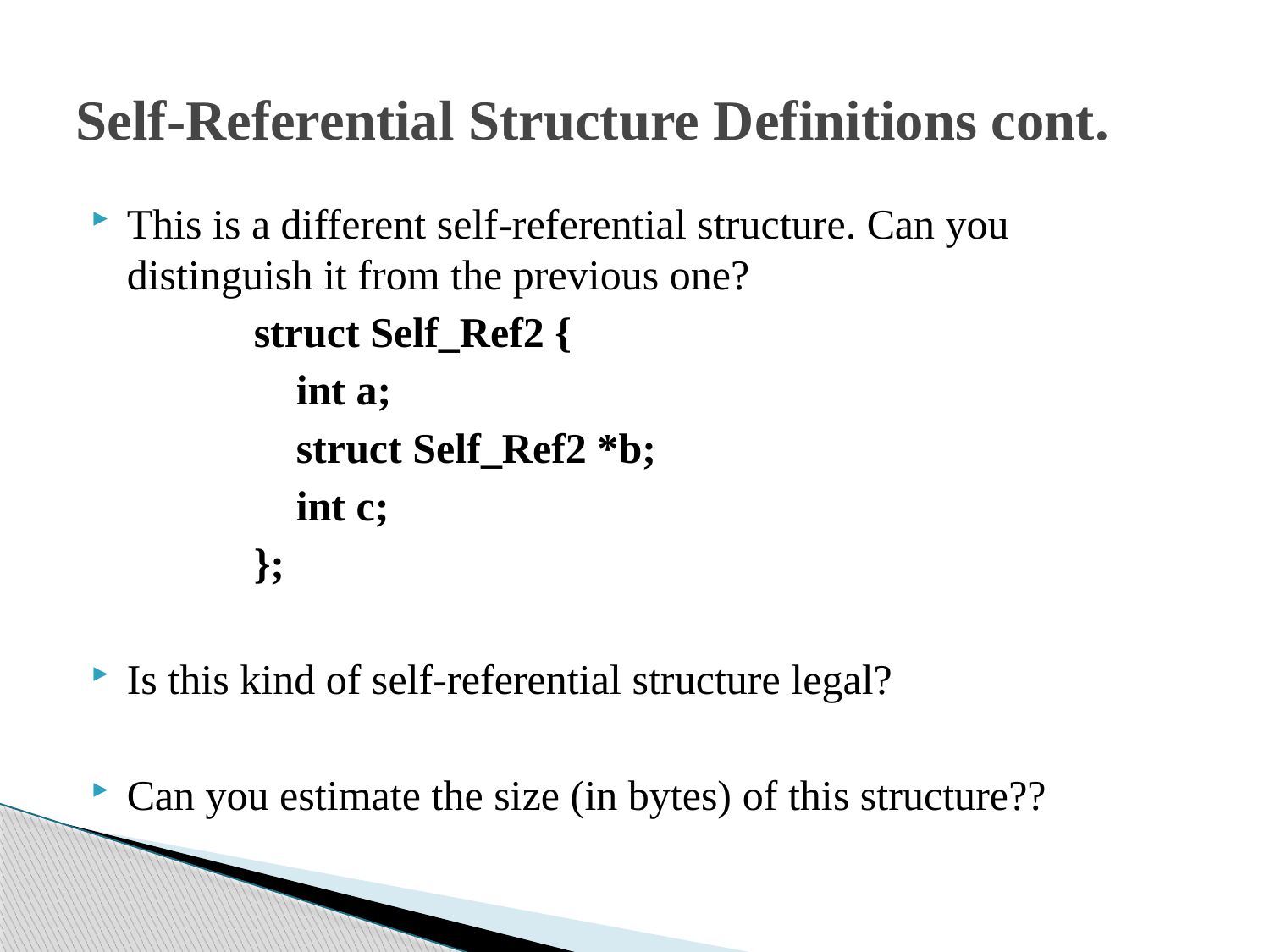

# Self-Referential Structure Definitions cont.
This is a different self-referential structure. Can you distinguish it from the previous one?
		struct Self_Ref2 {
		    int a;
		    struct Self_Ref2 *b;
		    int c;
		};

Is this kind of self-referential structure legal?

Can you estimate the size (in bytes) of this structure??